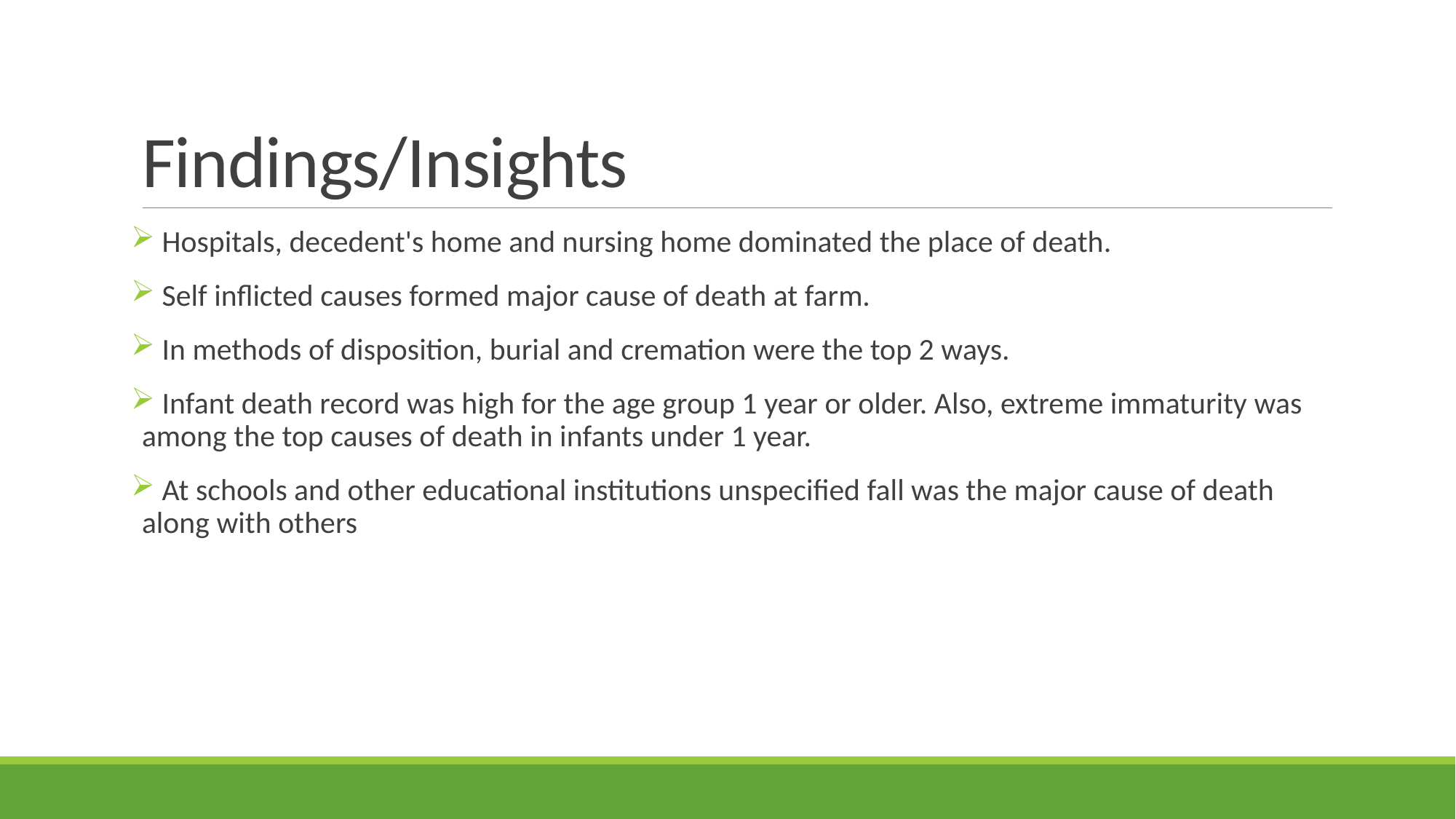

# Findings/Insights
 Hospitals, decedent's home and nursing home dominated the place of death.
 Self inflicted causes formed major cause of death at farm.
 In methods of disposition, burial and cremation were the top 2 ways.
 Infant death record was high for the age group 1 year or older. Also, extreme immaturity was among the top causes of death in infants under 1 year.
 At schools and other educational institutions unspecified fall was the major cause of death along with others